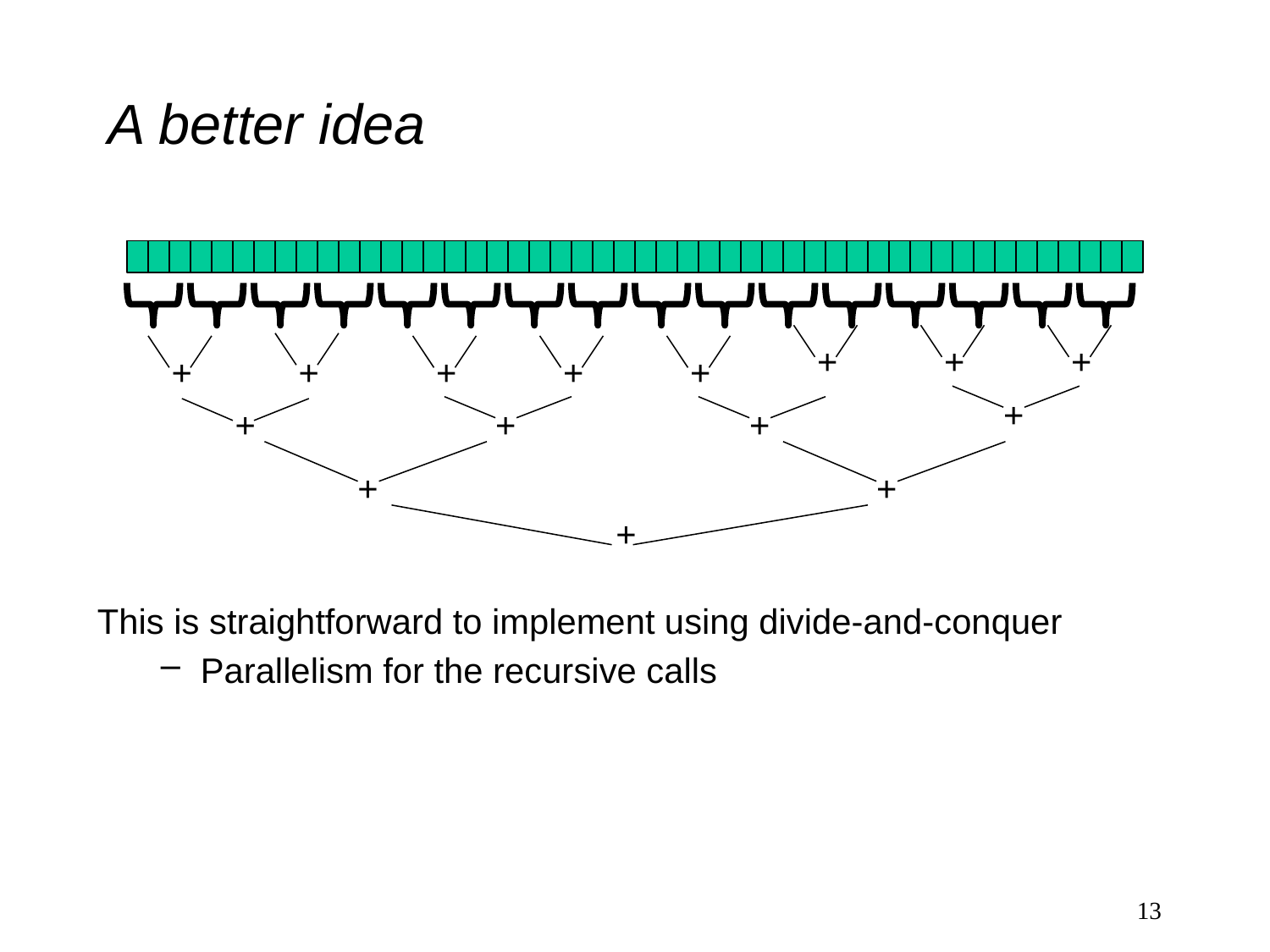

# A better idea

+
+
+
+
+
+
+
+
+
+
+
+
+
+
+
This is straightforward to implement using divide-and-conquer
Parallelism for the recursive calls
13